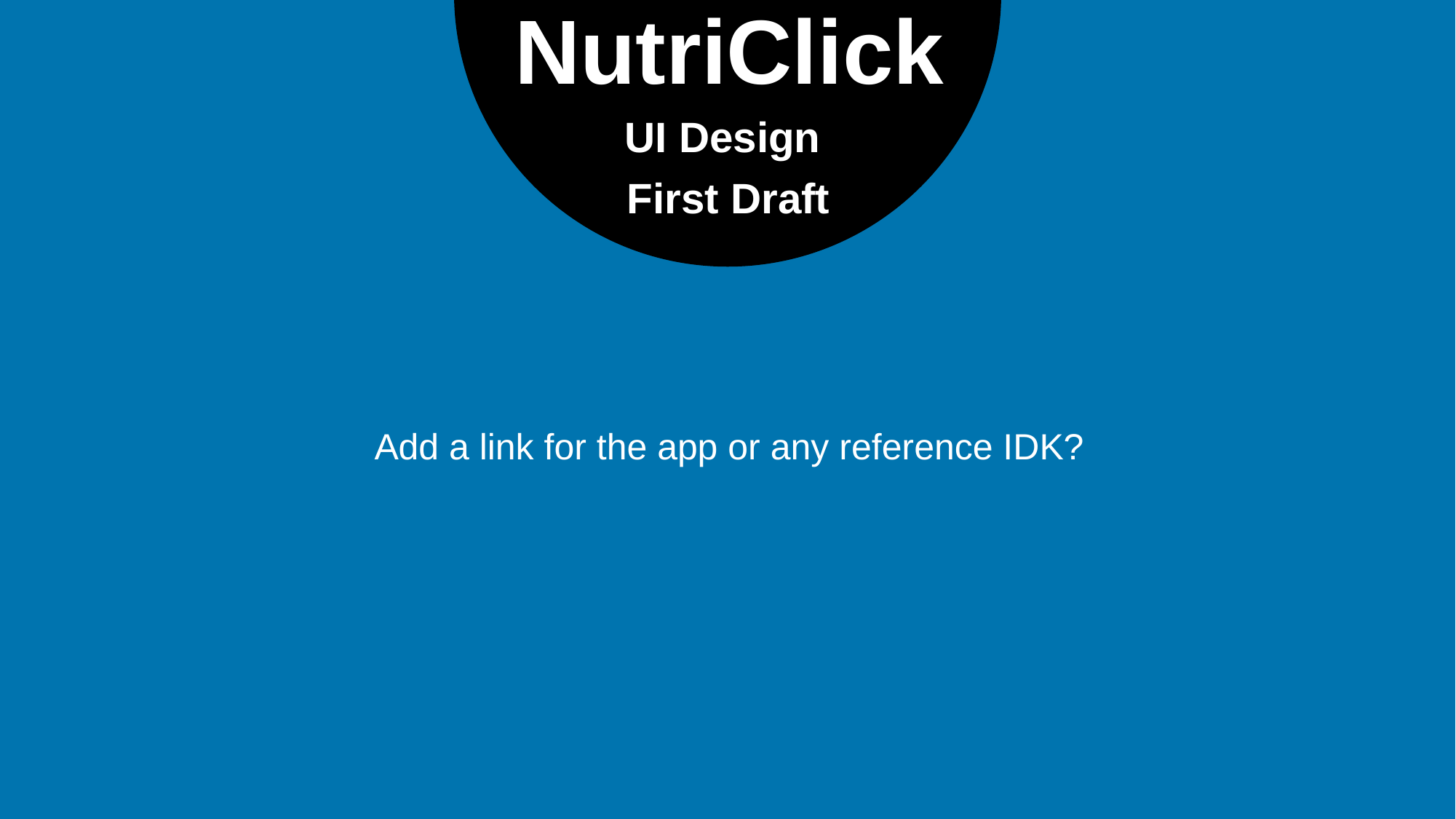

NutriClick
   UI Design
    First Draft
Add a link for the app or any reference IDK?